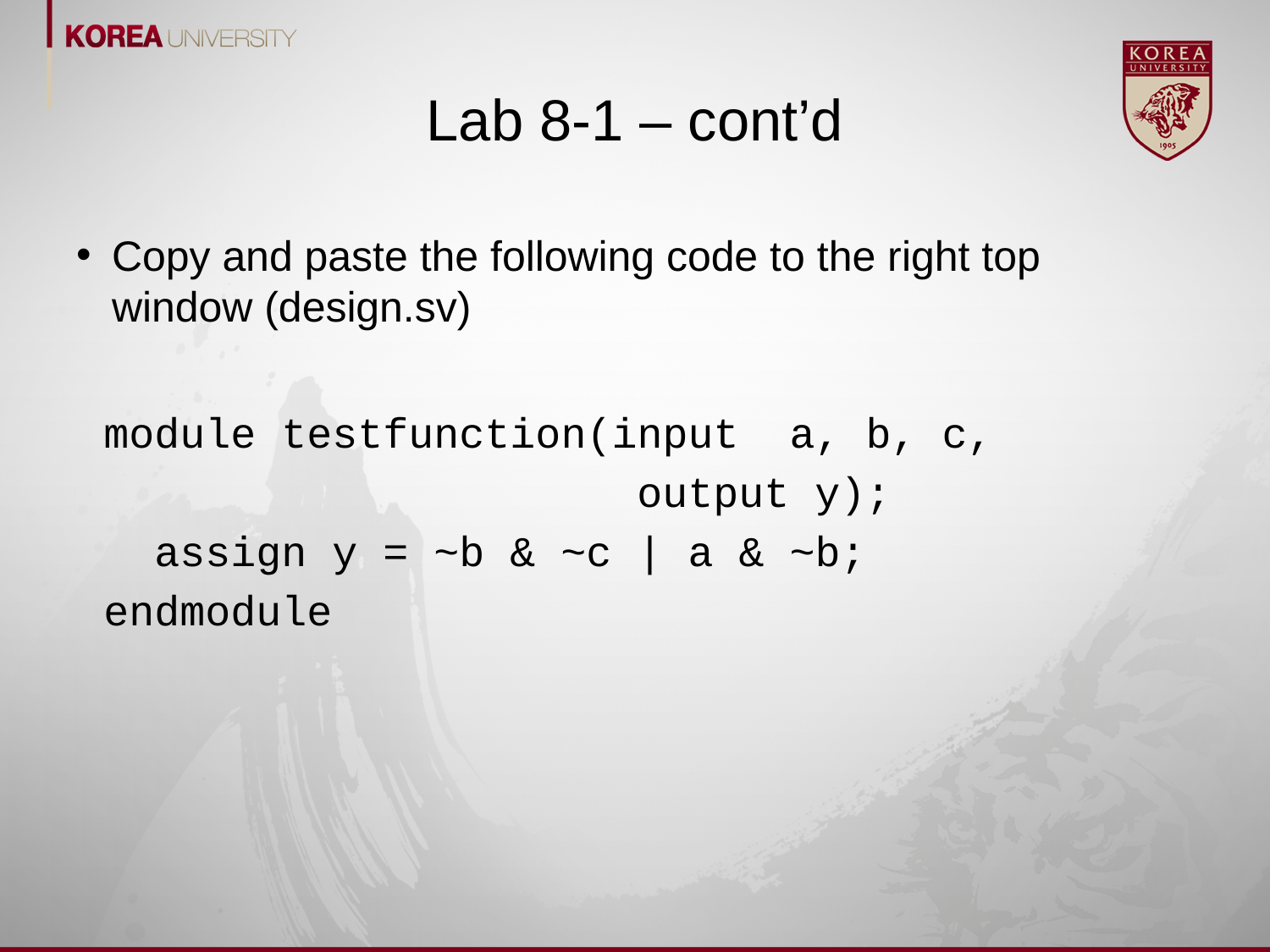

# Lab 8-1 – cont’d
Copy and paste the following code to the right top window (design.sv)

module testfunction(input  a, b, c,
                     output y);
  assign y = ~b & ~c | a & ~b;
endmodule